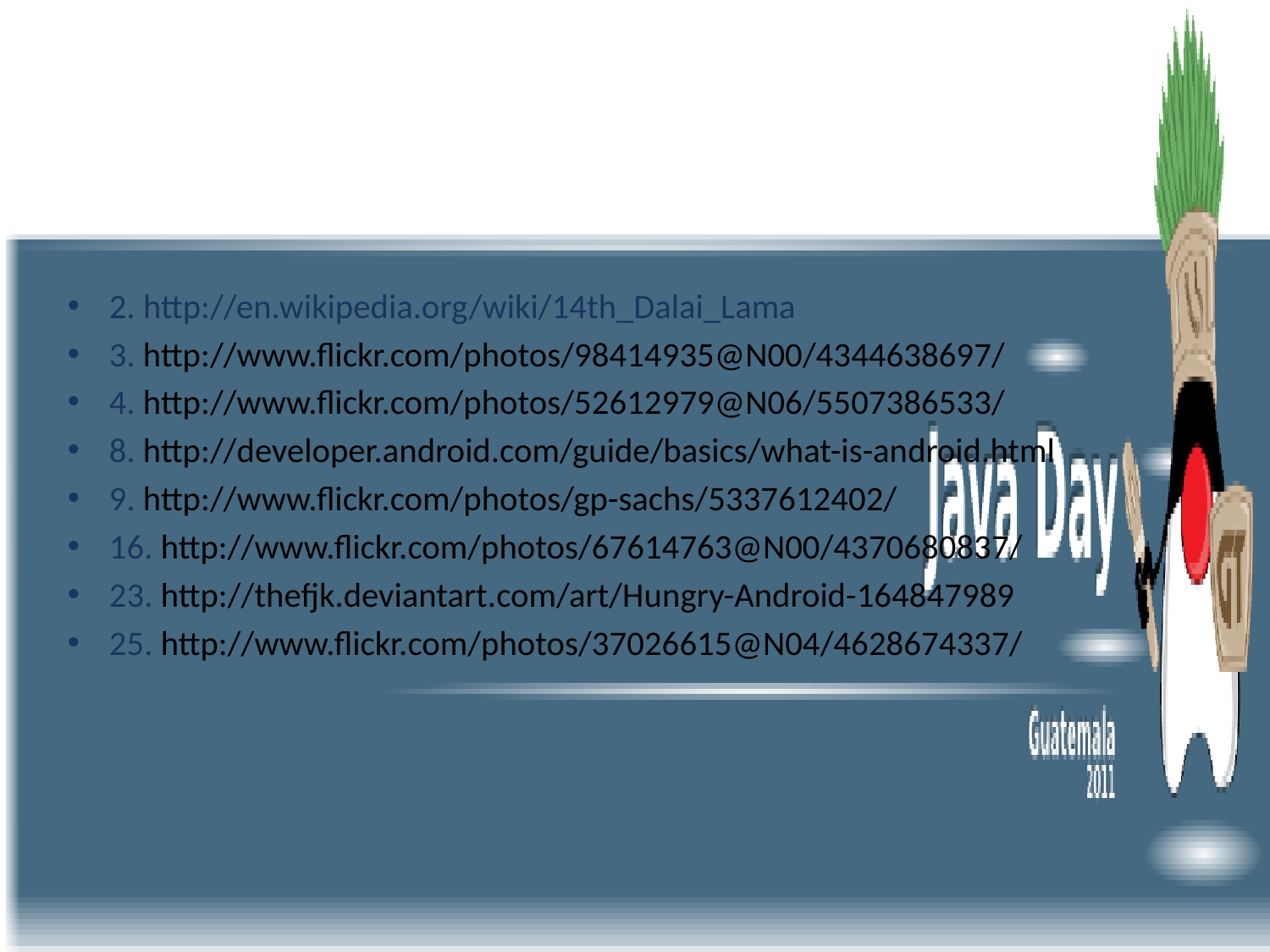

# Créditos de las imágenes
2. http://en.wikipedia.org/wiki/14th_Dalai_Lama
3. http://www.flickr.com/photos/98414935@N00/4344638697/
4. http://www.flickr.com/photos/52612979@N06/5507386533/
8. http://developer.android.com/guide/basics/what-is-android.html
9. http://www.flickr.com/photos/gp-sachs/5337612402/
16. http://www.flickr.com/photos/67614763@N00/4370680837/
23. http://thefjk.deviantart.com/art/Hungry-Android-164847989
25. http://www.flickr.com/photos/37026615@N04/4628674337/